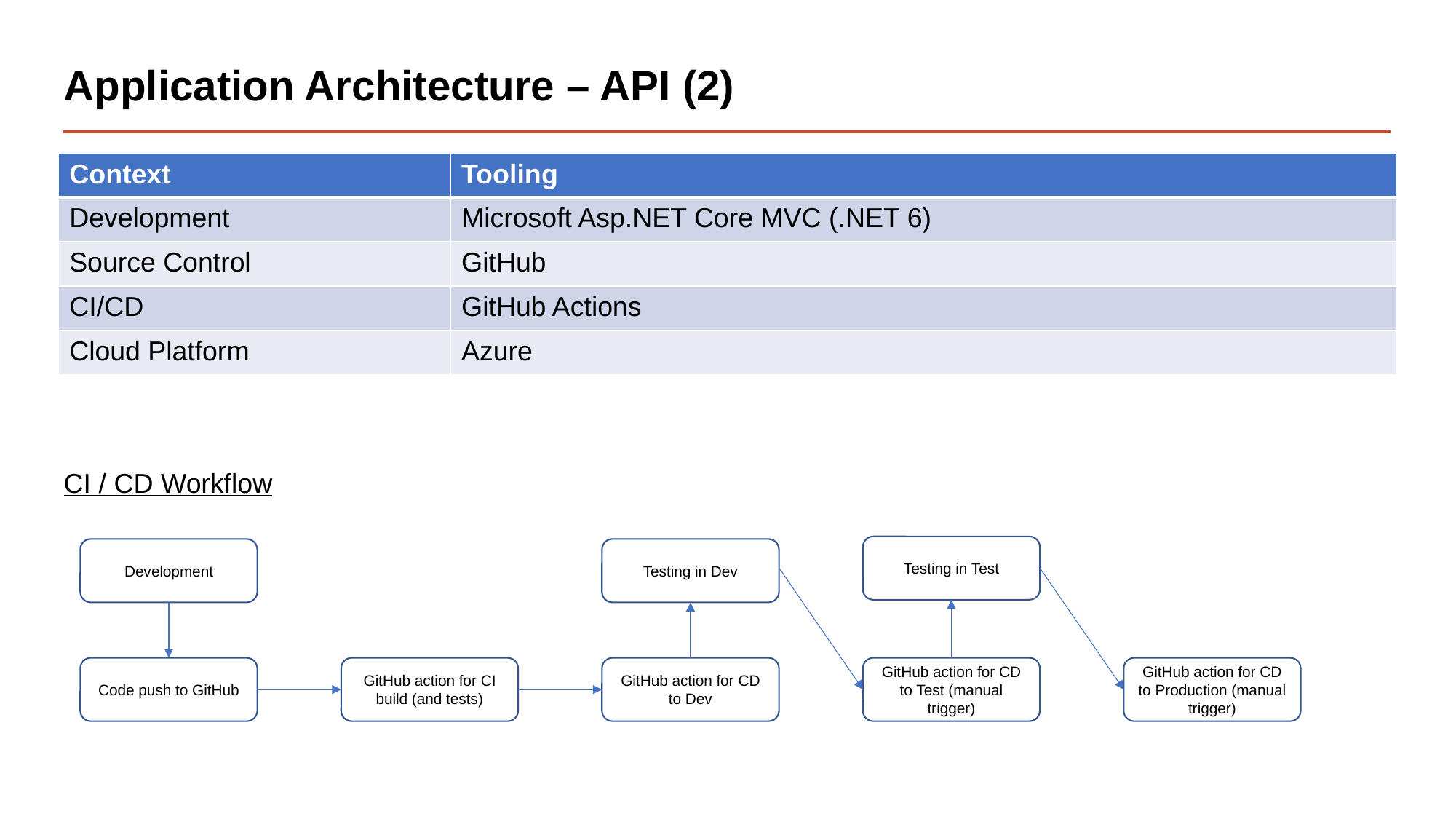

# Application Architecture – API (2)
| Context | Tooling |
| --- | --- |
| Development | Microsoft Asp.NET Core MVC (.NET 6) |
| Source Control | GitHub |
| CI/CD | GitHub Actions |
| Cloud Platform | Azure |
CI / CD Workflow
Testing in Test
Development
Testing in Dev
Code push to GitHub
GitHub action for CI build (and tests)
GitHub action for CD to Dev
GitHub action for CD to Test (manual trigger)
GitHub action for CD to Production (manual trigger)